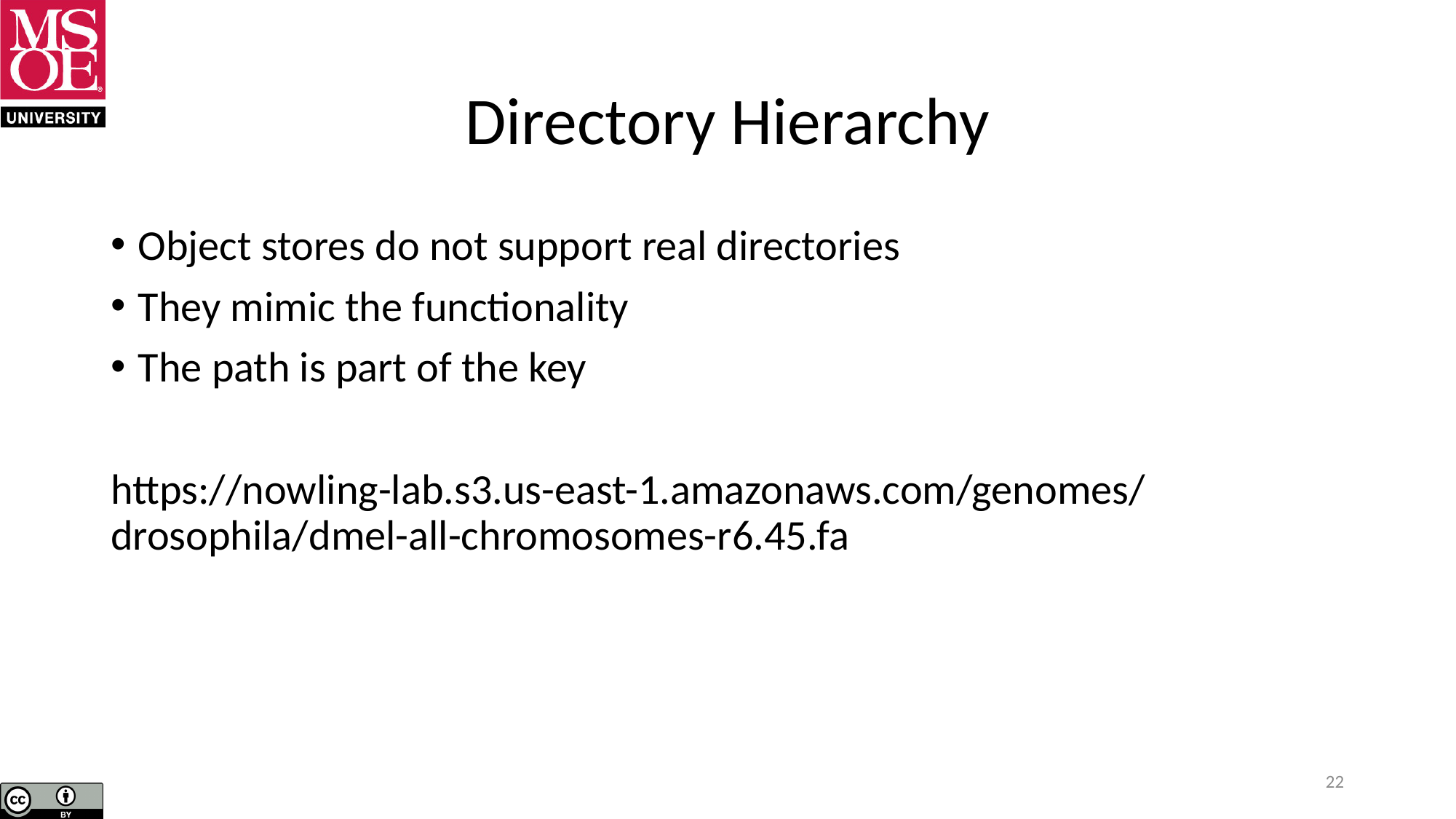

# Directory Hierarchy
Object stores do not support real directories
They mimic the functionality
The path is part of the key

https://nowling-lab.s3.us-east-1.amazonaws.com/genomes/drosophila/dmel-all-chromosomes-r6.45.fa

22